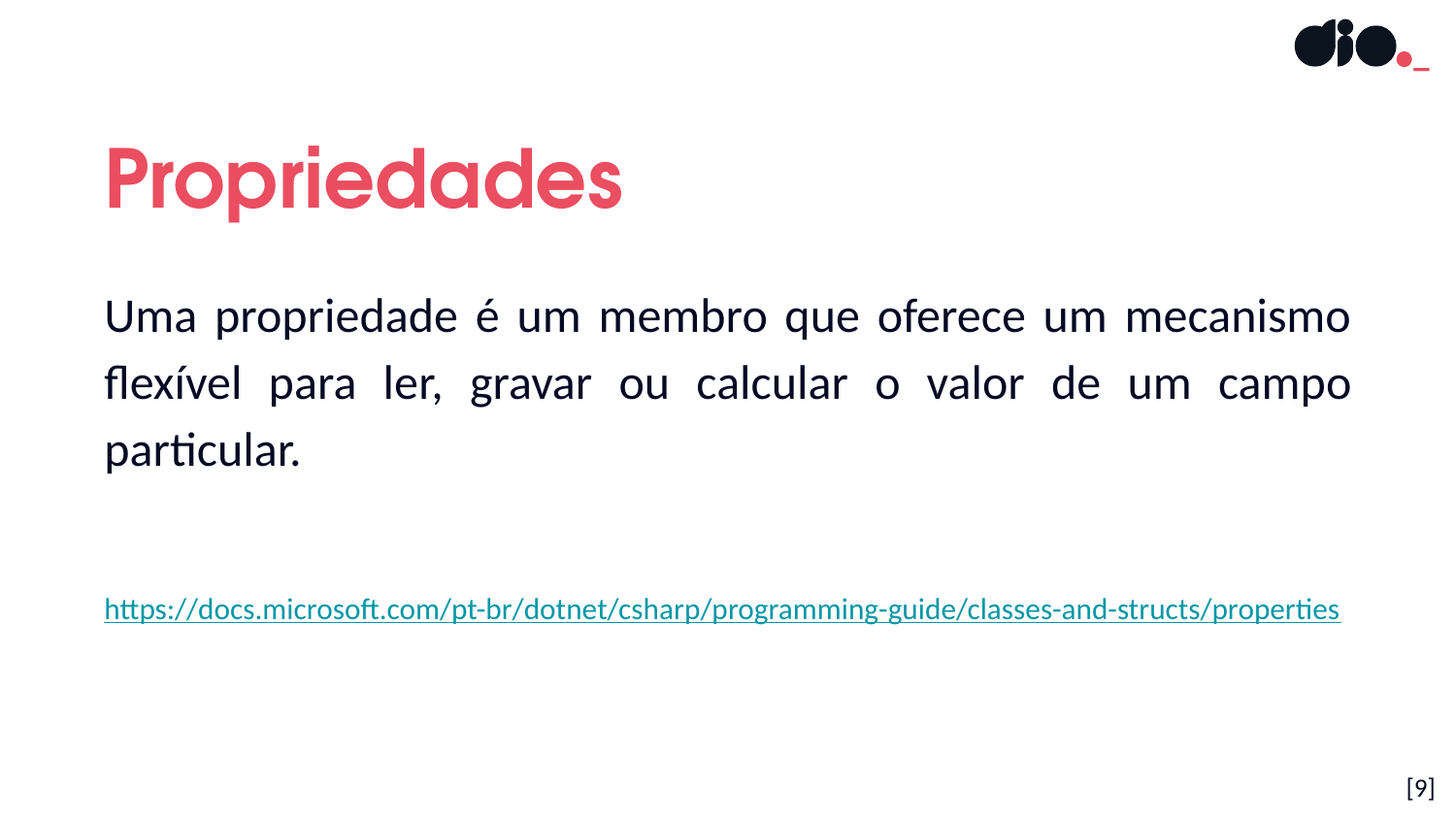

Propriedades
Uma propriedade é um membro que oferece um mecanismo flexível para ler, gravar ou calcular o valor de um campo particular.

https://docs.microsoft.com/pt-br/dotnet/csharp/programming-guide/classes-and-structs/properties

# [9]